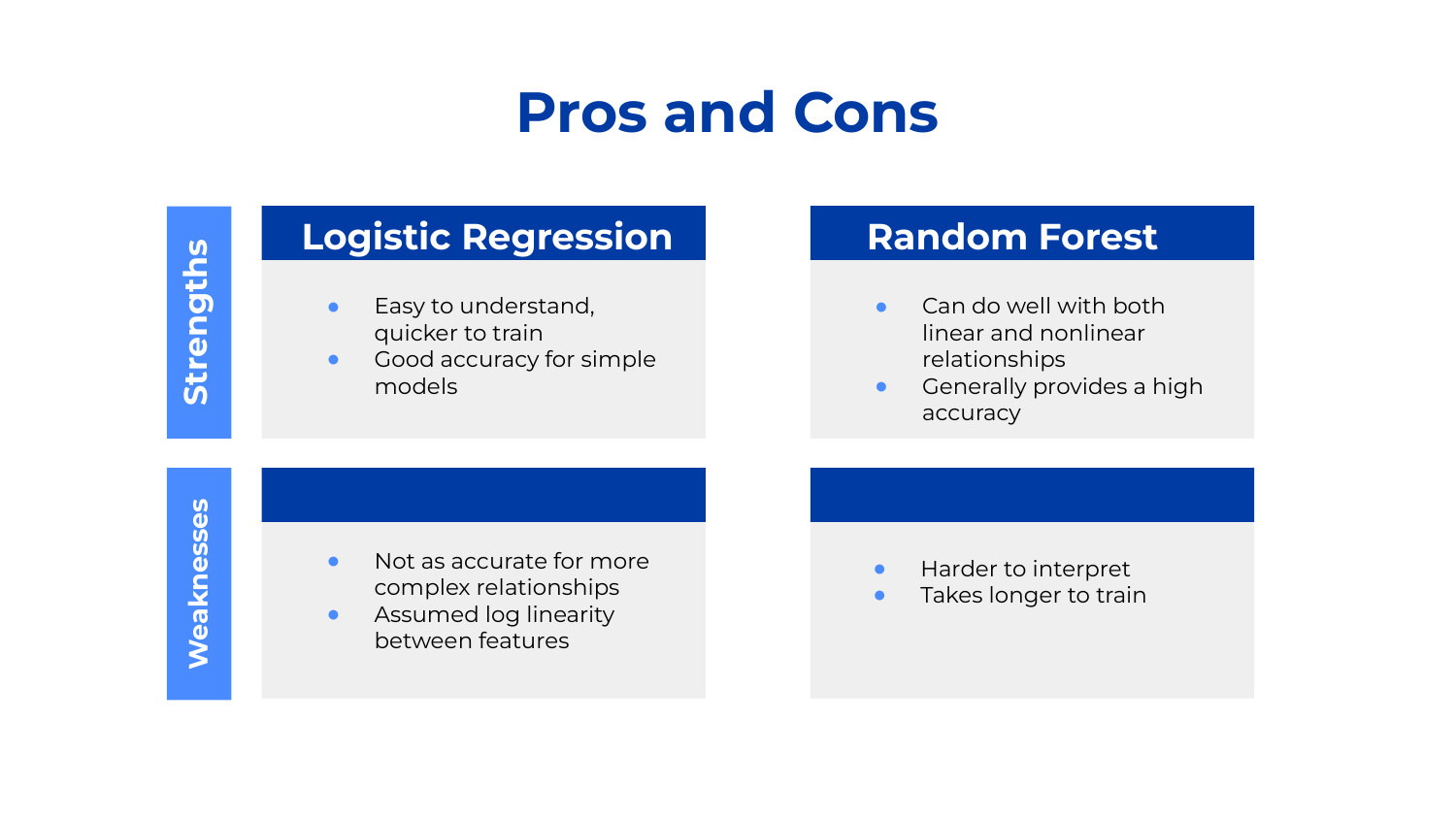

# Pros and Cons
Logistic Regression
Random Forest

Easy to understand, quicker to train
Good accuracy for simple models
Can do well with both linear and nonlinear relationships
Generally provides a high accuracy
Strengths

Not as accurate for more complex relationships
Assumed log linearity between features
Harder to interpret
Takes longer to train
Weaknesses